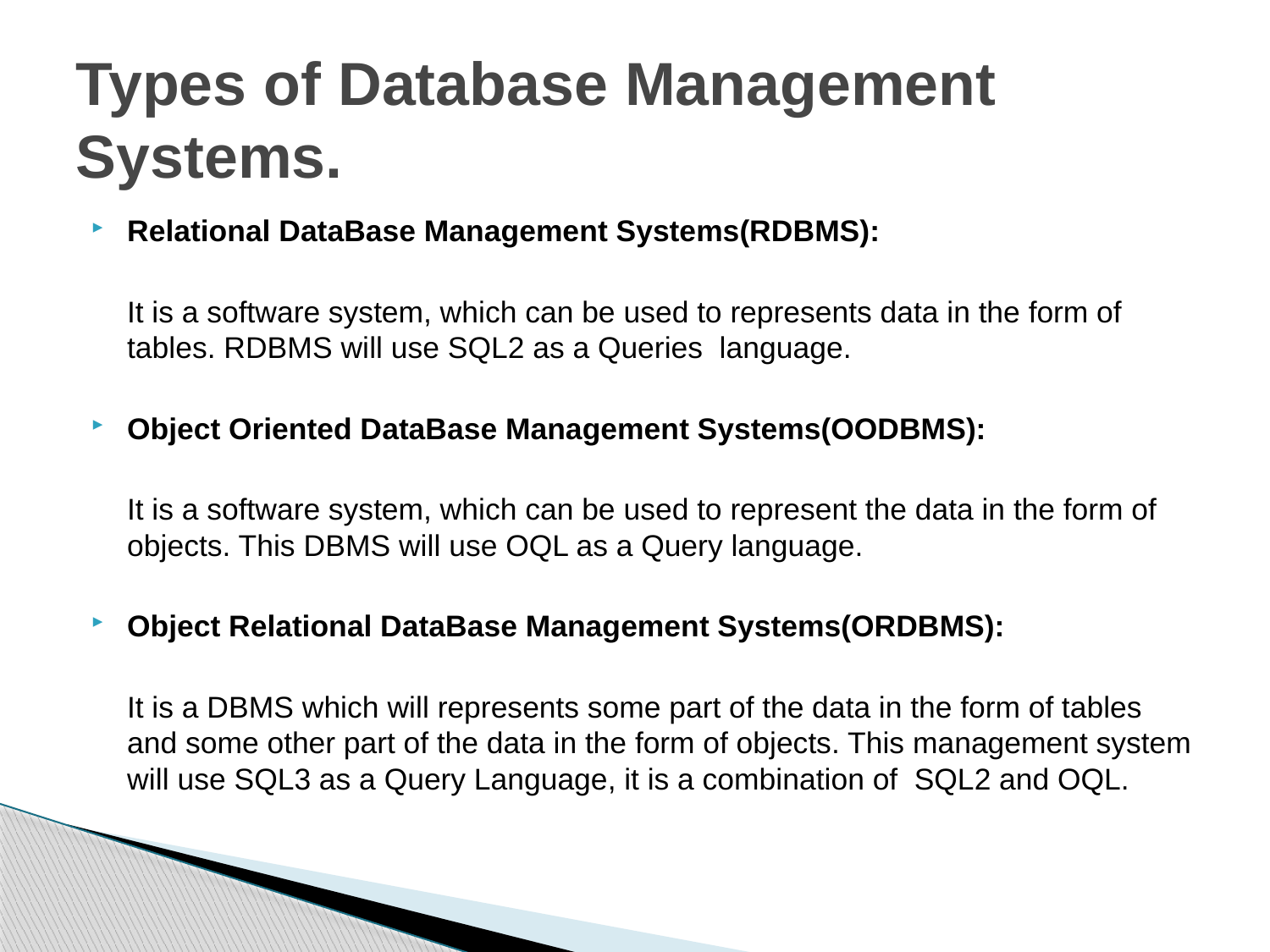

# Types of Database Management Systems.
Relational DataBase Management Systems(RDBMS):

	It is a software system, which can be used to represents data in the form of tables. RDBMS will use SQL2 as a Queries  language.

Object Oriented DataBase Management Systems(OODBMS):

	It is a software system, which can be used to represent the data in the form of objects. This DBMS will use OQL as a Query language.

Object Relational DataBase Management Systems(ORDBMS):

	It is a DBMS which will represents some part of the data in the form of tables and some other part of the data in the form of objects. This management system will use SQL3 as a Query Language, it is a combination of  SQL2 and OQL.